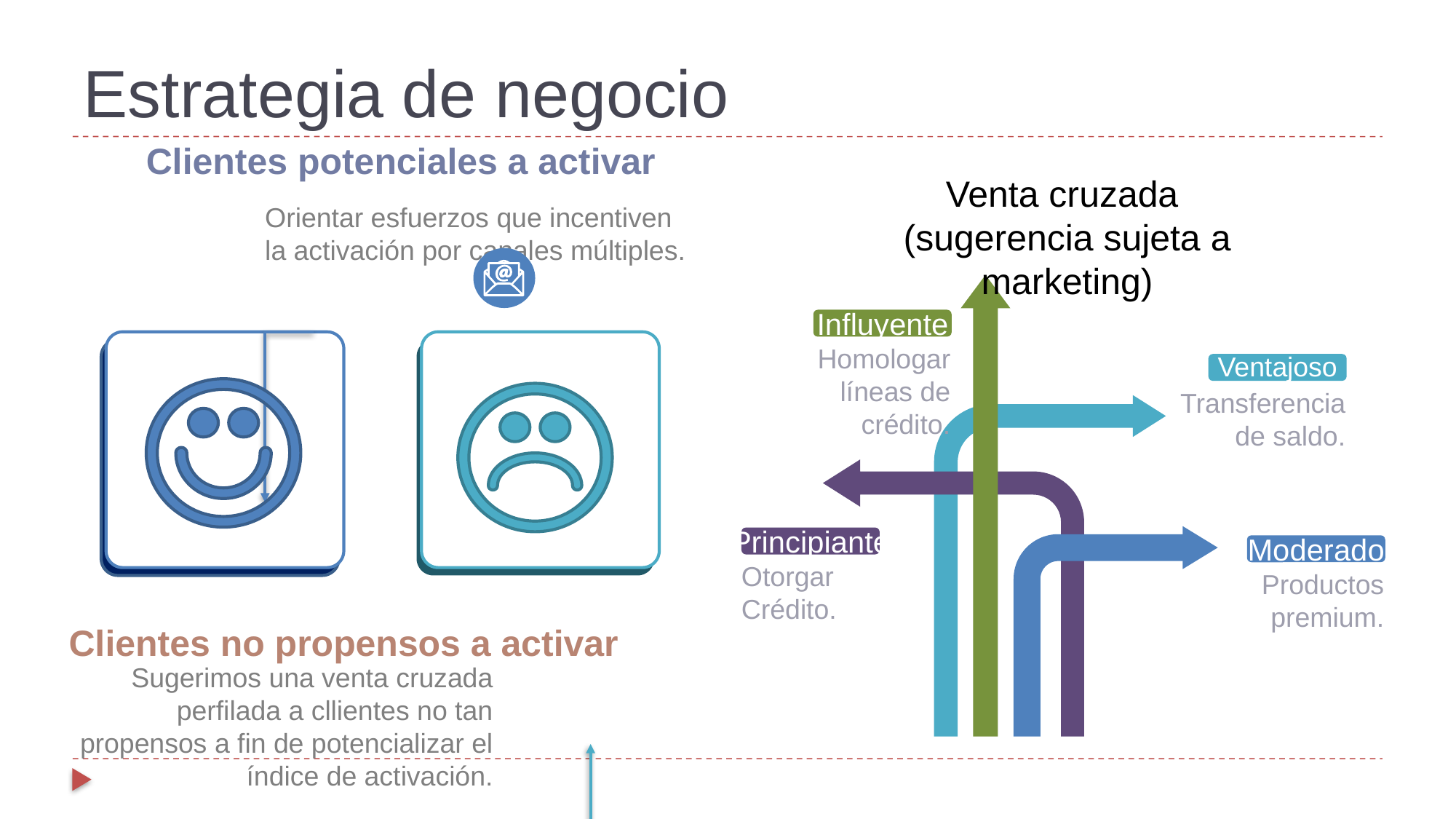

Estrategia de negocio
Clientes potenciales a activar
Venta cruzada
(sugerencia sujeta a marketing)
Orientar esfuerzos que incentiven la activación por canales múltiples.

Influyente

Homologar líneas de crédito.
Ventajoso

Transferencia de saldo.

Principiante

Moderado

Otorgar Crédito.
Productos premium.
Clientes no propensos a activar
Sugerimos una venta cruzada perfilada a cllientes no tan propensos a fin de potencializar el índice de activación.